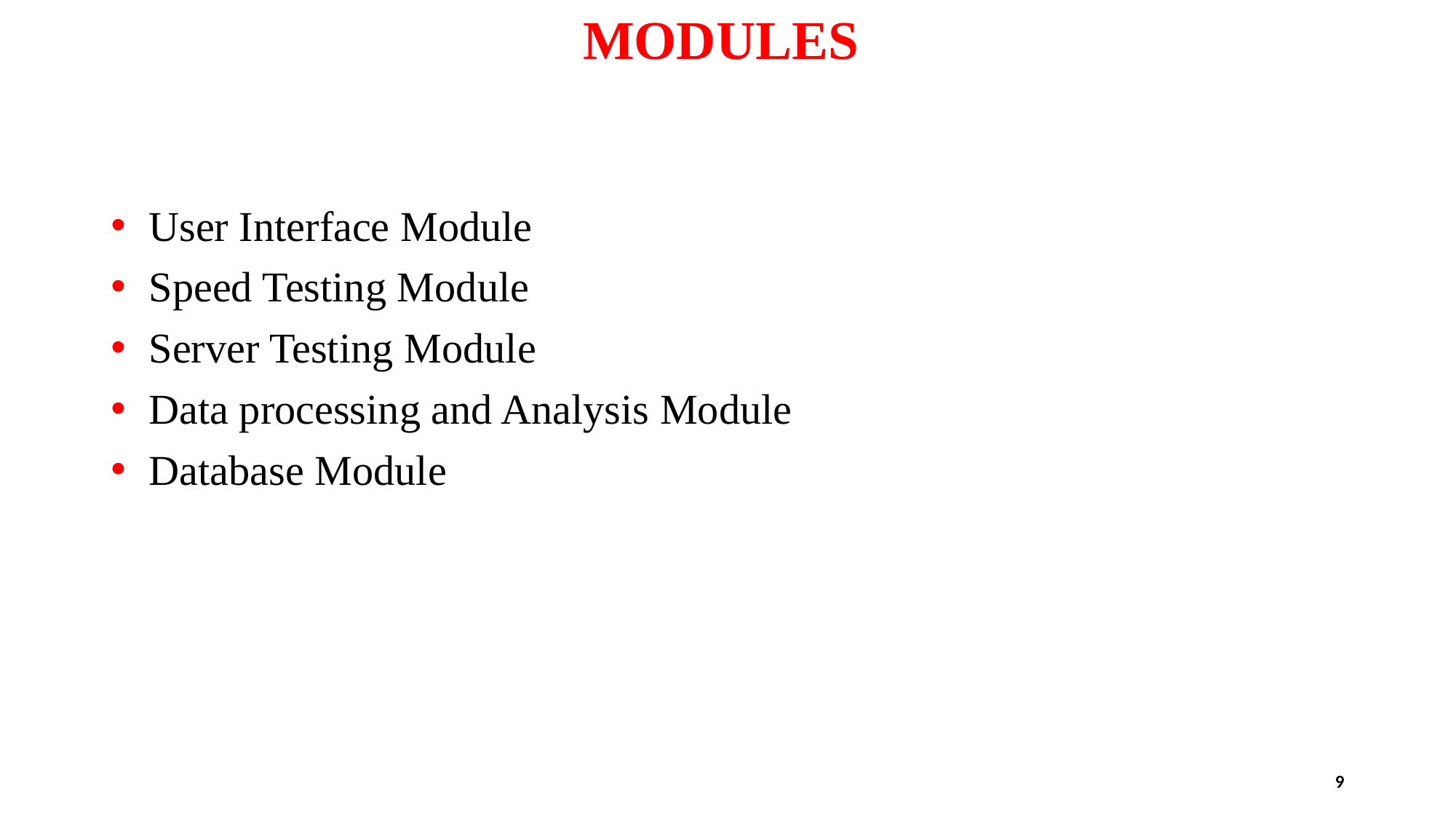

# MODULES
 User Interface Module
 Speed Testing Module
 Server Testing Module
 Data processing and Analysis Module
 Database Module
9